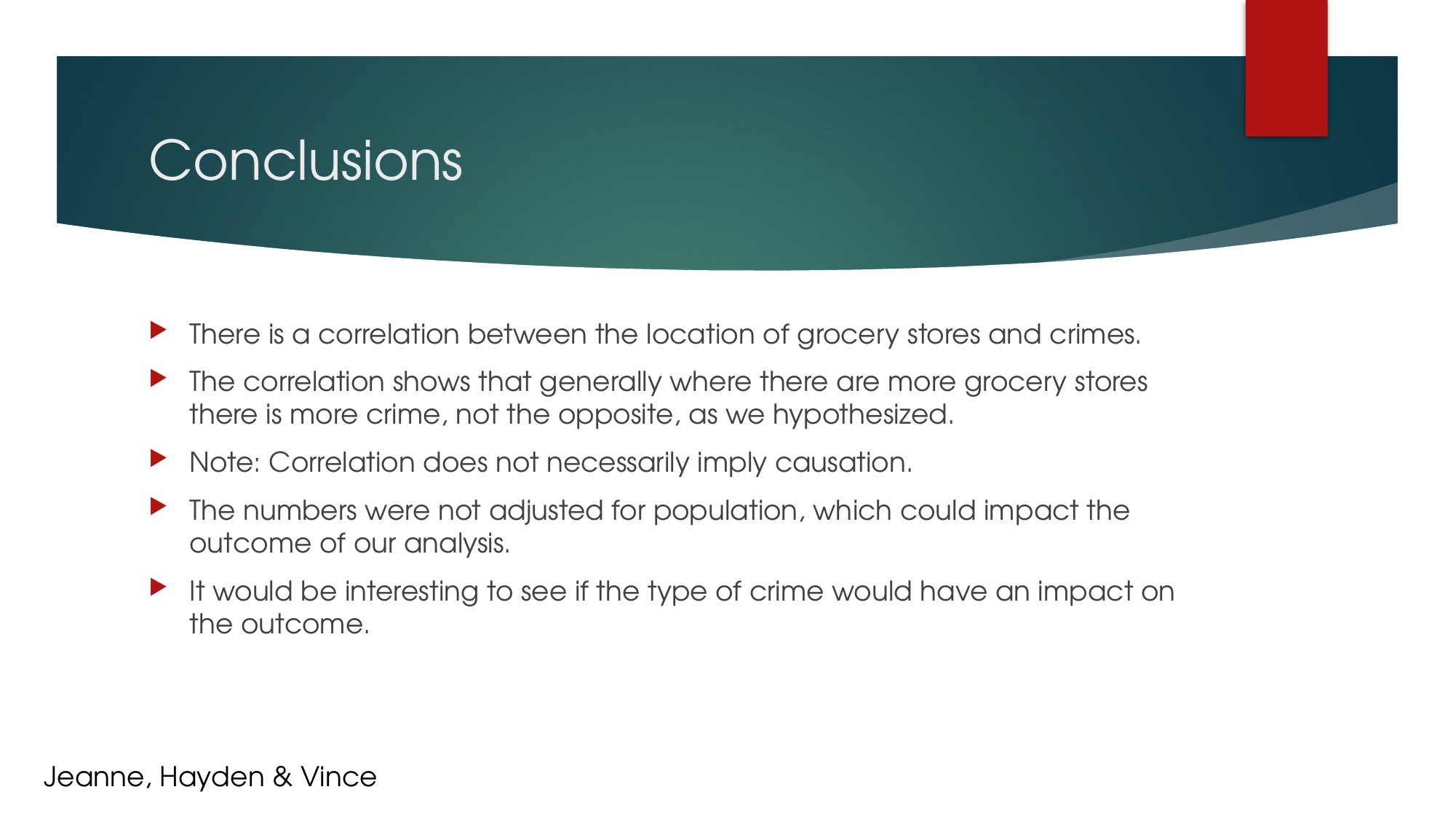

# Conclusions
There is a correlation between the location of grocery stores and crimes.
The correlation shows that generally where there are more grocery stores there is more crime, not the opposite, as we hypothesized.
Note: Correlation does not necessarily imply causation.
The numbers were not adjusted for population, which could impact the outcome of our analysis.
It would be interesting to see if the type of crime would have an impact on the outcome.
Jeanne, Hayden & Vince